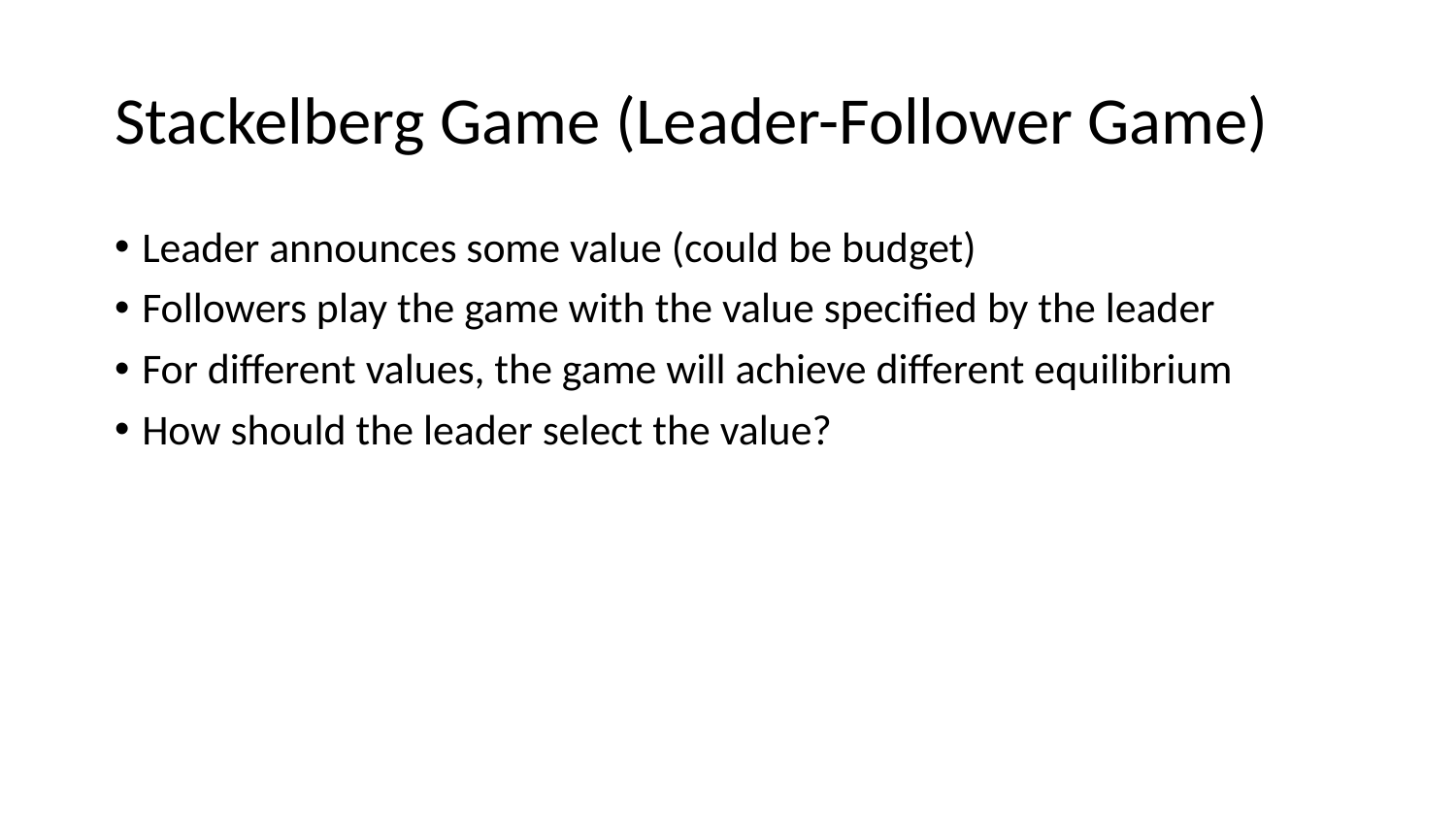

Stackelberg Game (Leader-Follower Game)
Leader announces some value (could be budget)
Followers play the game with the value specified by the leader
For different values, the game will achieve different equilibrium
How should the leader select the value?